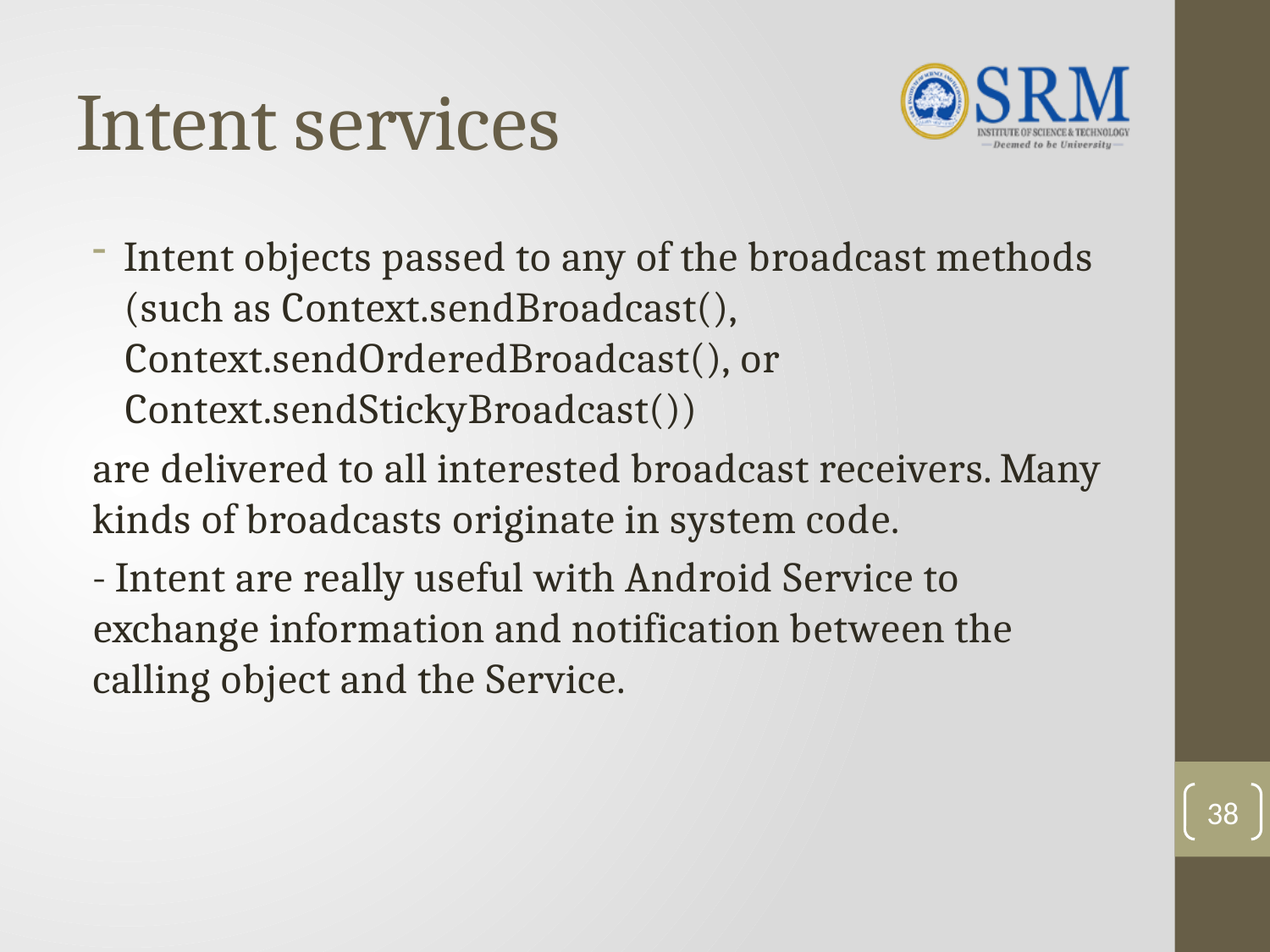

# Intent services
Intent objects passed to any of the broadcast methods (such as Context.sendBroadcast(), Context.sendOrderedBroadcast(), or Context.sendStickyBroadcast())
are delivered to all interested broadcast receivers. Many kinds of broadcasts originate in system code.
- Intent are really useful with Android Service to exchange information and notification between the calling object and the Service.
38